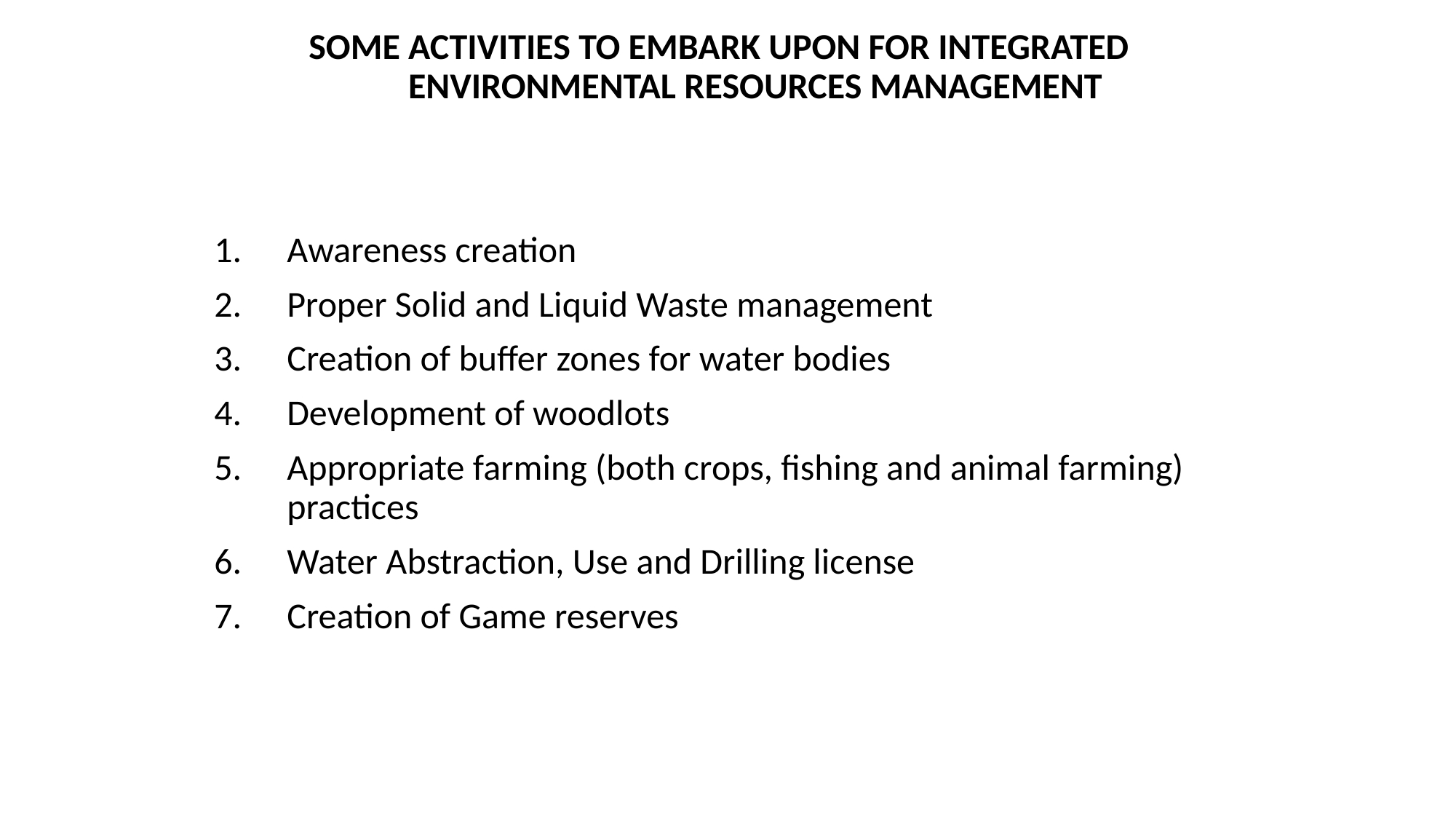

SOME ACTIVITIES TO EMBARK UPON FOR INTEGRATED ENVIRONMENTAL RESOURCES MANAGEMENT

Awareness creation
Proper Solid and Liquid Waste management
Creation of buffer zones for water bodies
Development of woodlots
Appropriate farming (both crops, fishing and animal farming) practices
Water Abstraction, Use and Drilling license
Creation of Game reserves